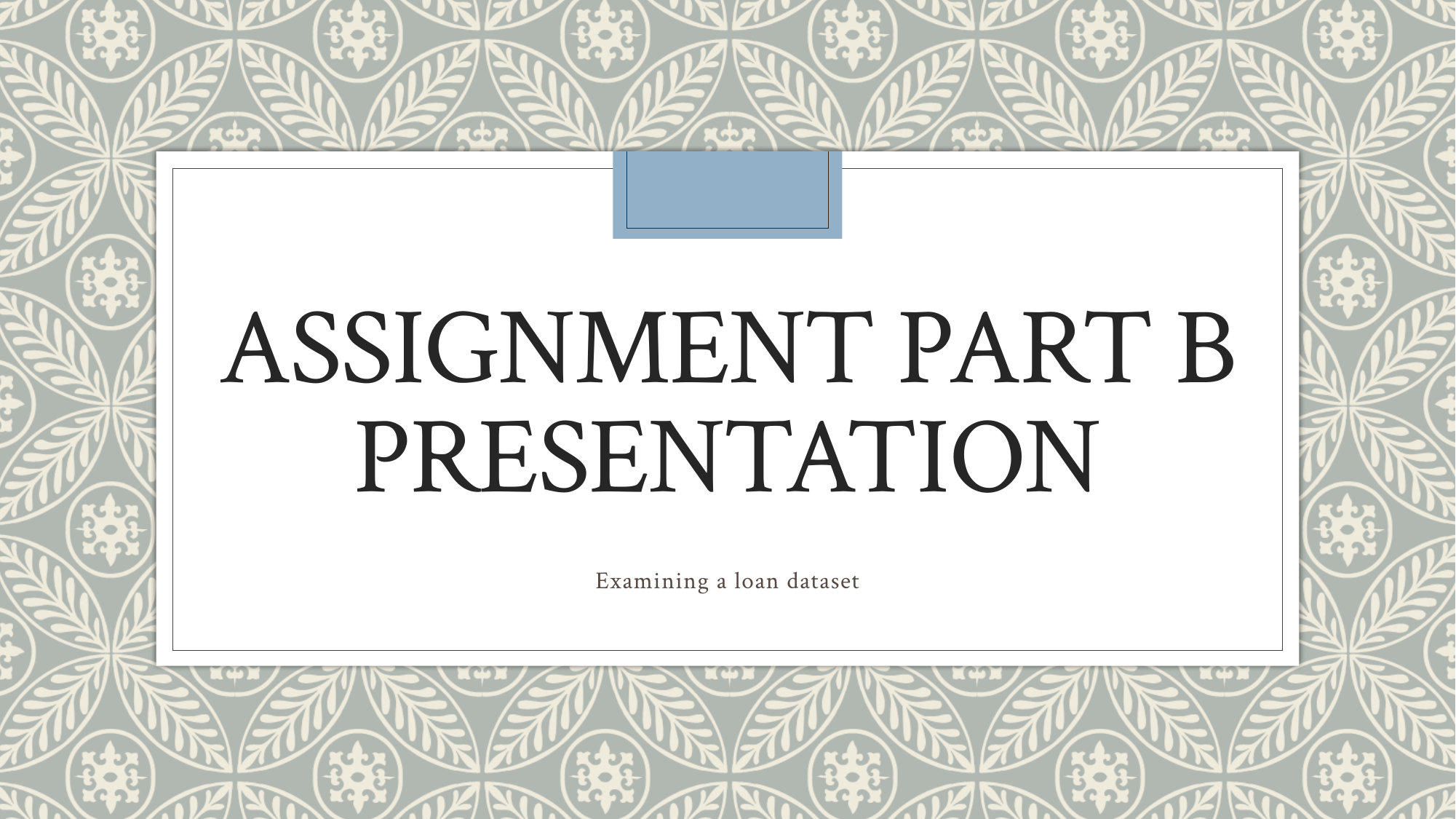

# ASSIGNMENT PART B PRESENTATION
Examining a loan dataset